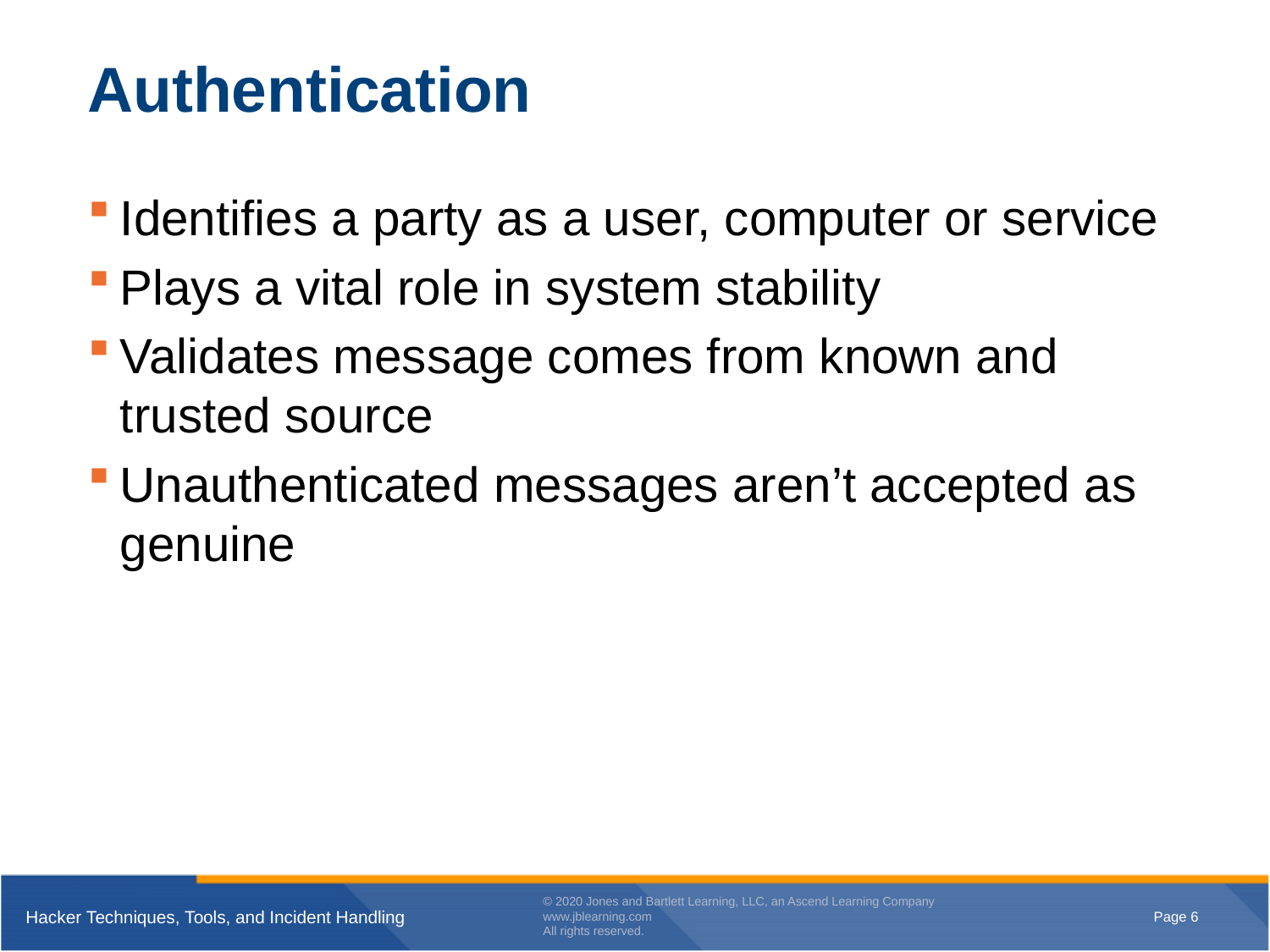

# Authentication
Identifies a party as a user, computer or service
Plays a vital role in system stability
Validates message comes from known and trusted source
Unauthenticated messages aren’t accepted as genuine